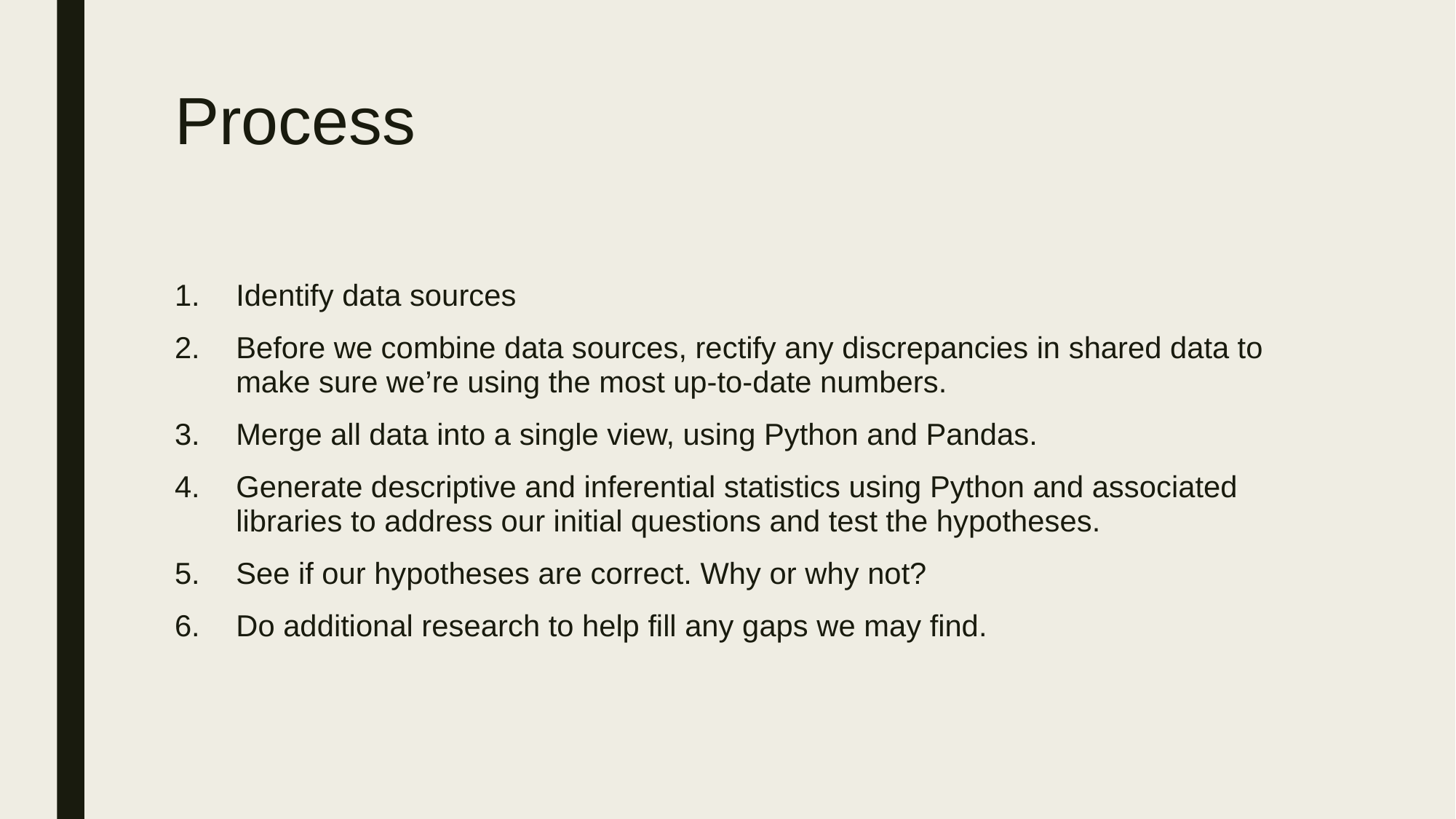

# Process
Identify data sources
Before we combine data sources, rectify any discrepancies in shared data to make sure we’re using the most up-to-date numbers.
Merge all data into a single view, using Python and Pandas.
Generate descriptive and inferential statistics using Python and associated libraries to address our initial questions and test the hypotheses.
See if our hypotheses are correct. Why or why not?
Do additional research to help fill any gaps we may find.